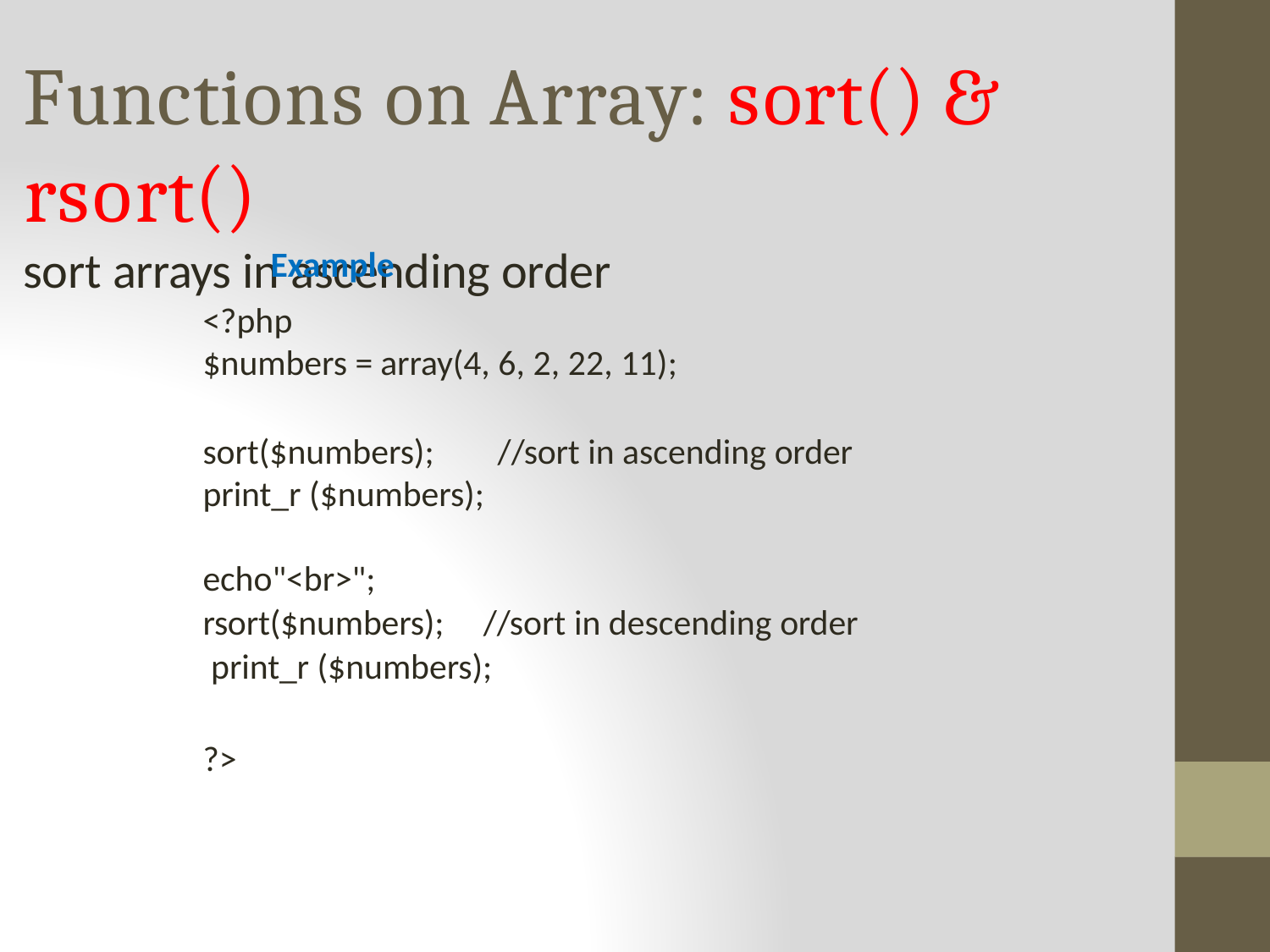

# Functions on Array: sort() & rsort() sort arrays in ascending order
Example
<?php
$numbers = array(4, 6, 2, 22, 11);

sort($numbers);        //sort in ascending order
print_r ($numbers);

echo"<br>";
rsort($numbers);     //sort in descending order
 print_r ($numbers);

?>